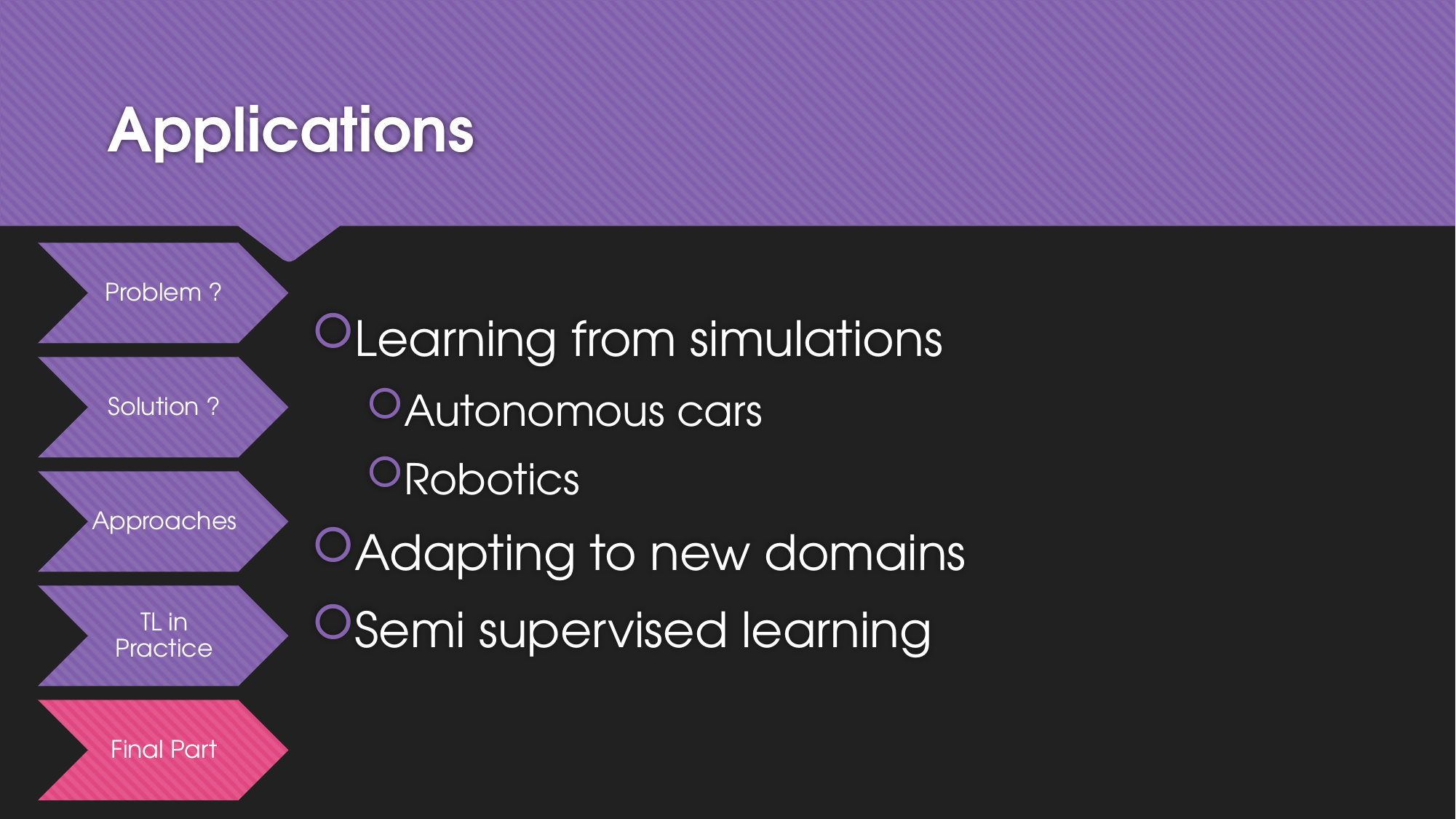

# Applications
Problem ?
Solution ?
Approaches
TL in Practice
Final Part
Learning from simulations
Autonomous cars
Robotics
Adapting to new domains
Semi supervised learning